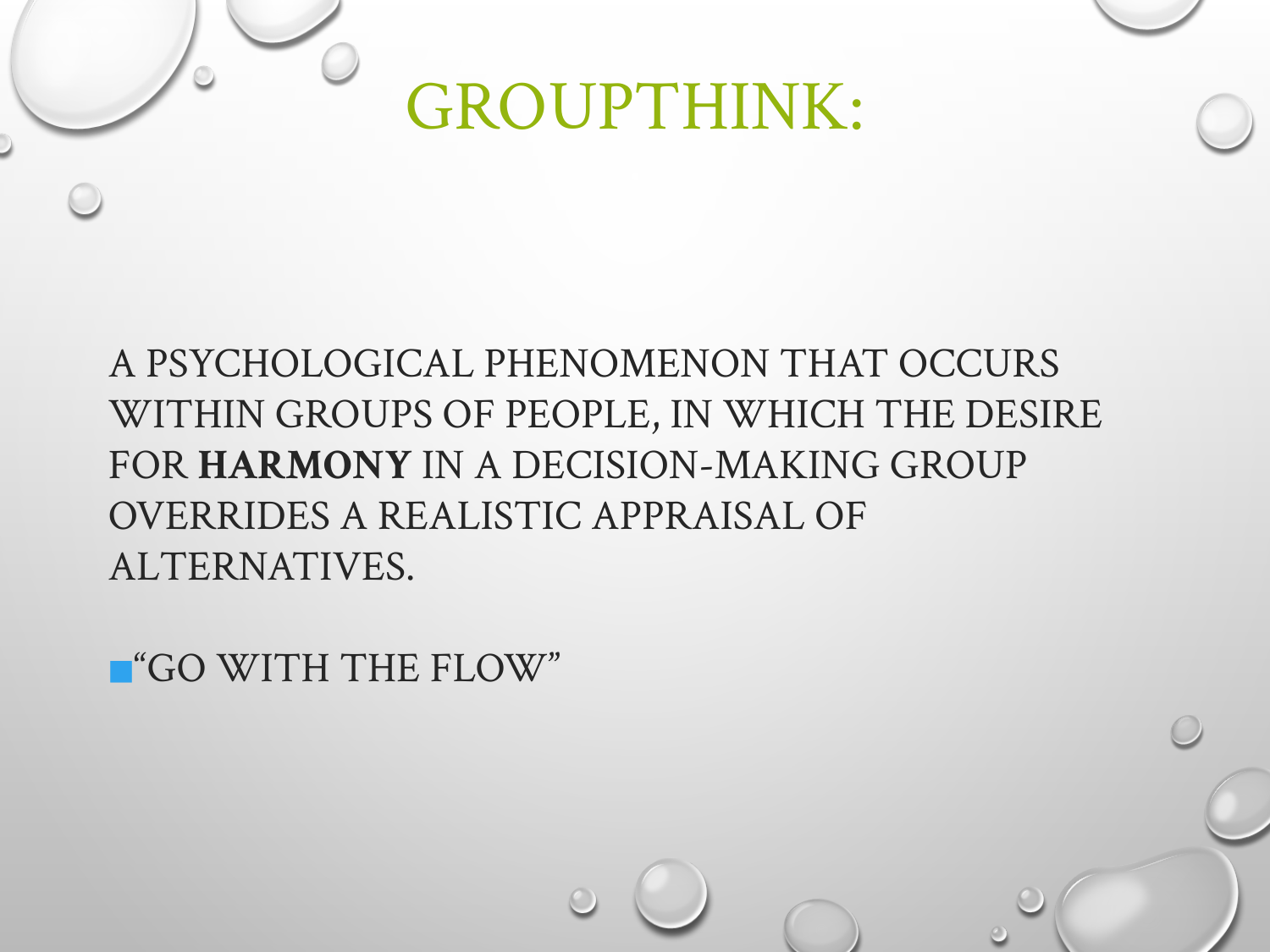

# Groupthink:
A psychological phenomenon that occurs within groups of people, in which the desire for harmony in a decision-making group overrides a realistic appraisal of alternatives.

“Go with the flow”